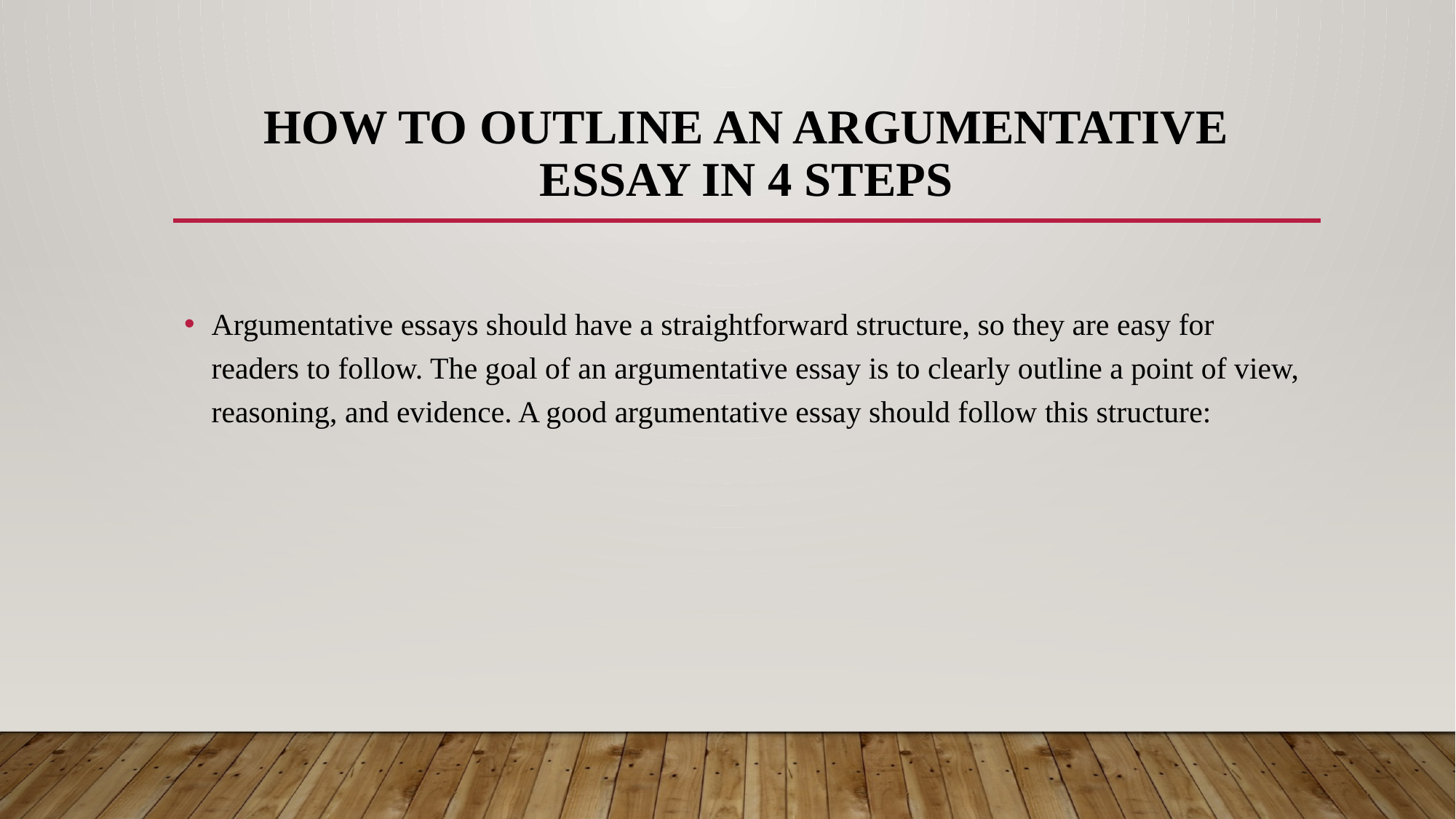

# How To Outline an Argumentative Essay in 4 Steps

Argumentative essays should have a straightforward structure, so they are easy for readers to follow. The goal of an argumentative essay is to clearly outline a point of view, reasoning, and evidence. A good argumentative essay should follow this structure: